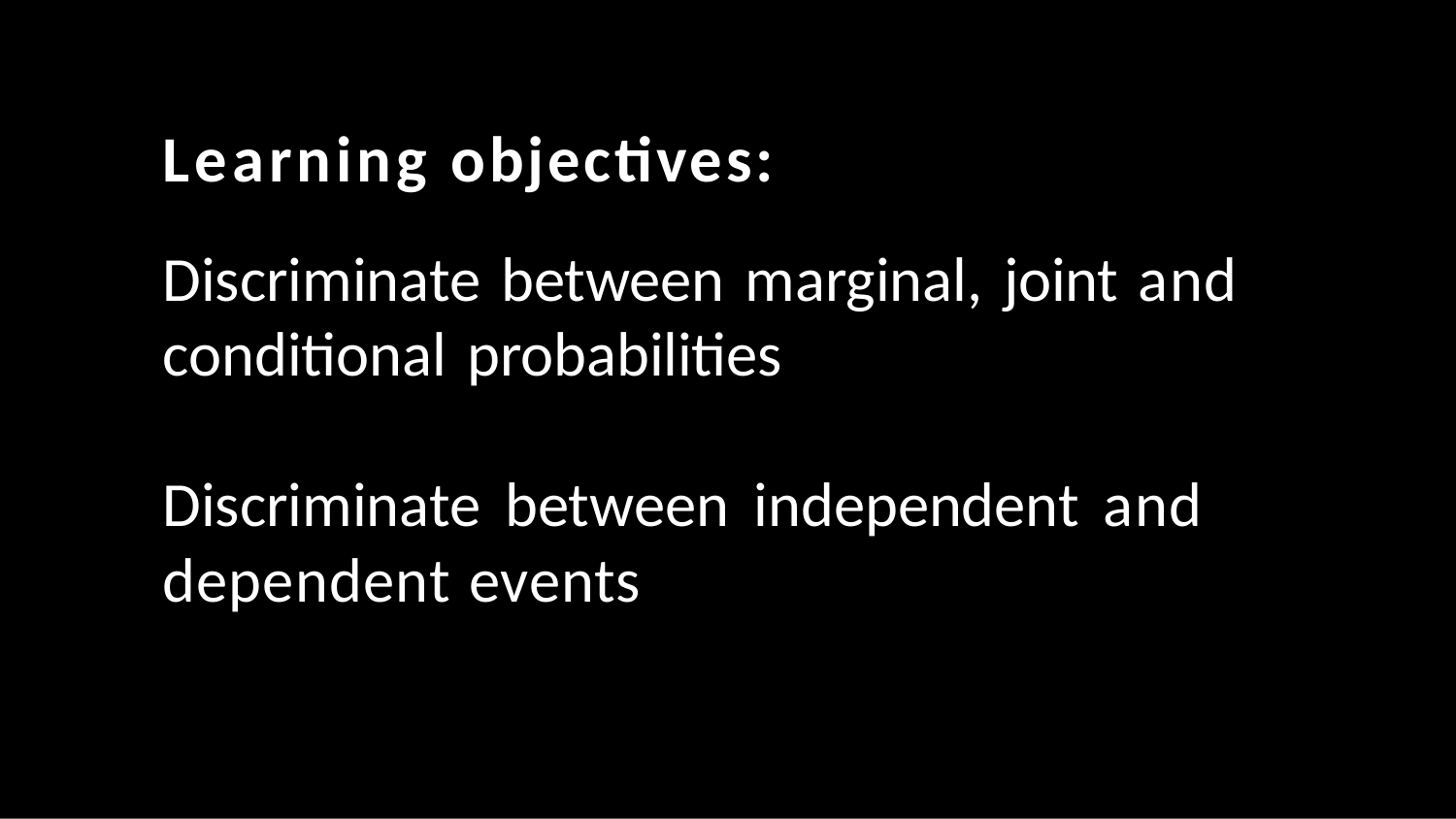

# Learning objectives:
Discriminate between marginal, joint and conditional probabilities
Discriminate between independent and dependent events